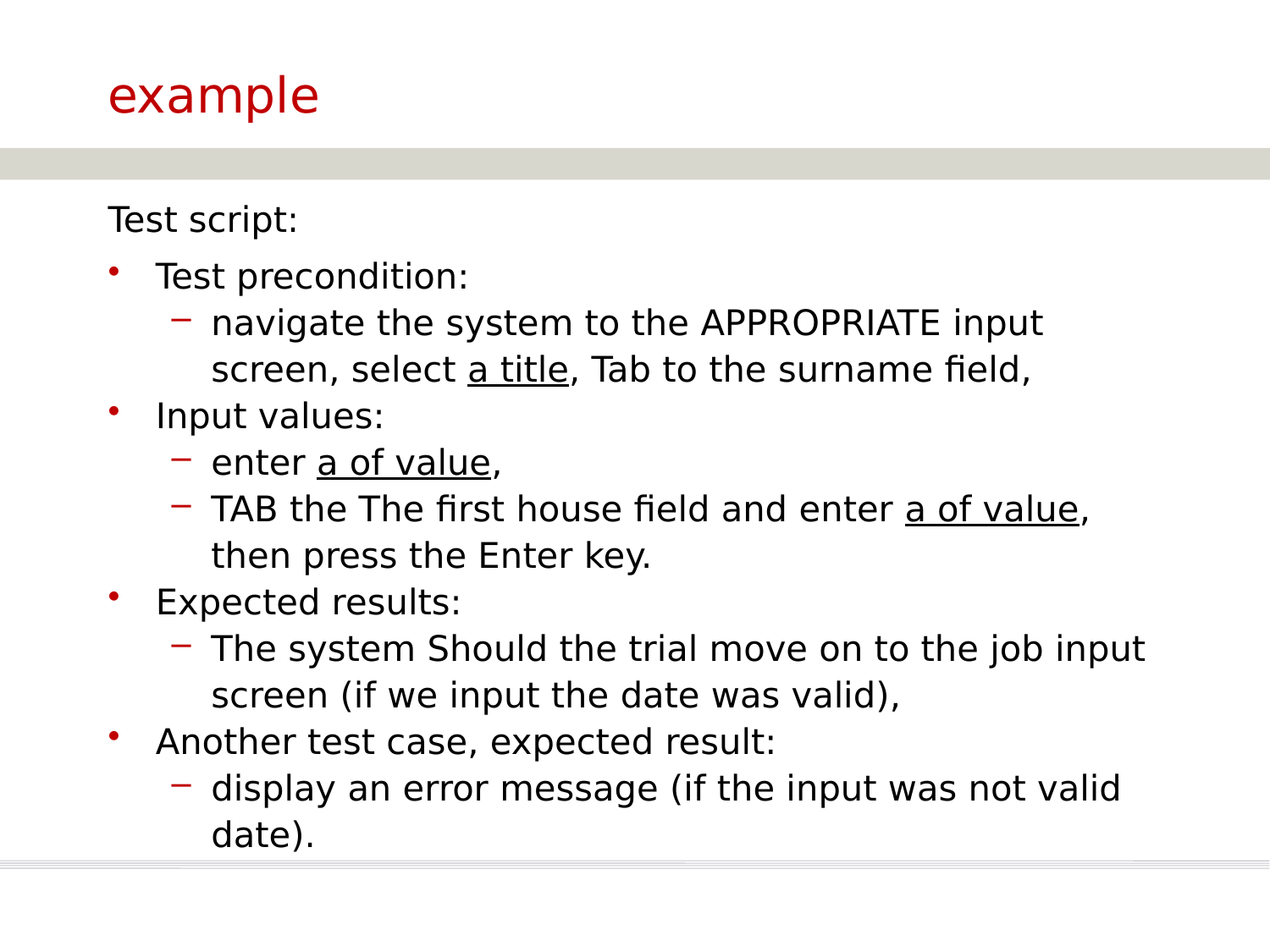

# example
Test script:
Test precondition:
navigate the system to the APPROPRIATE input screen, select a title, Tab to the surname field,
Input values:
enter a of value,
TAB the The first house field and enter a of value, then press the Enter key.
Expected results:
The system Should the trial move on to the job input screen (if we input the date was valid),
Another test case, expected result:
display an error message (if the input was not valid date).